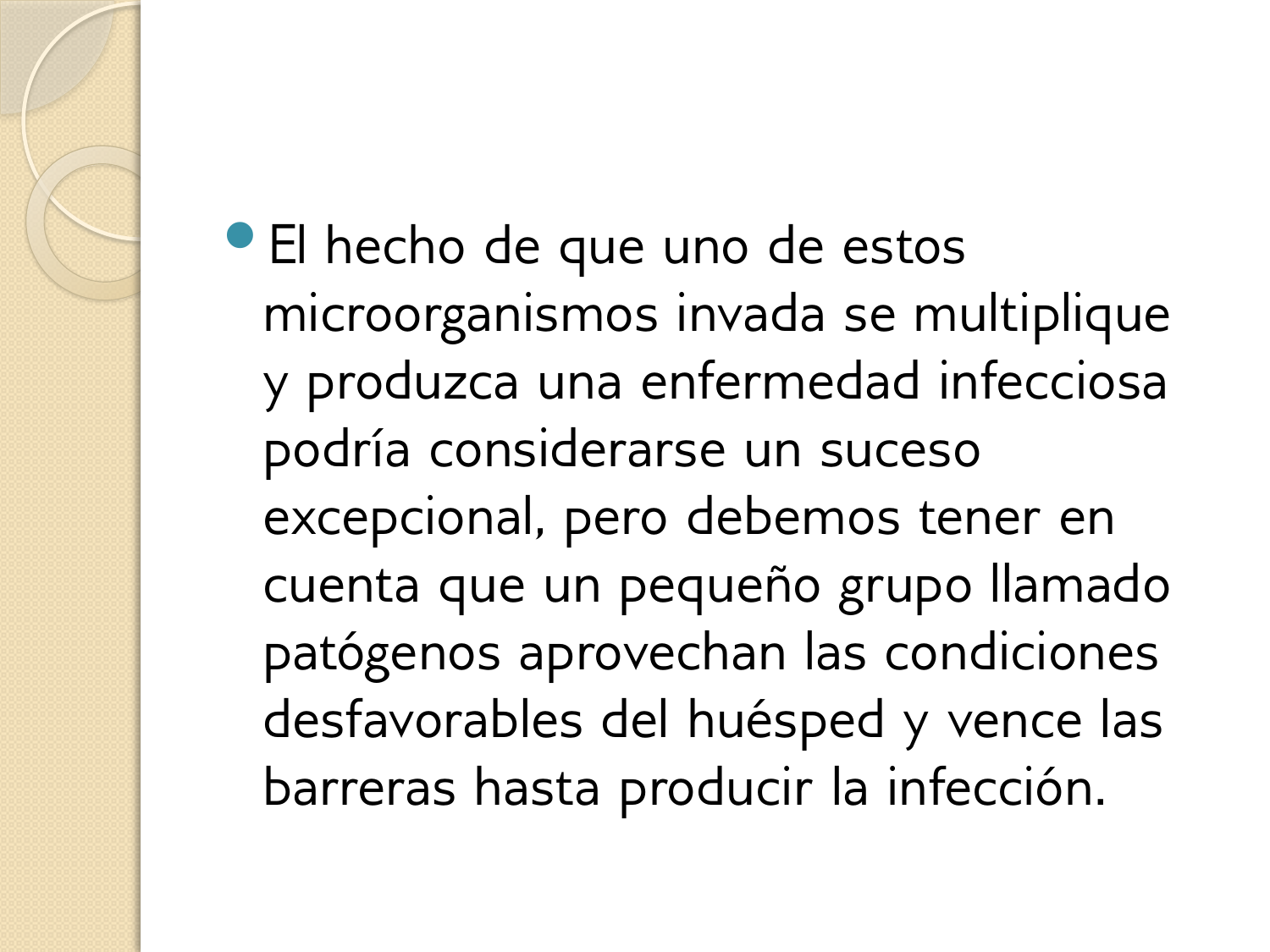

#
El hecho de que uno de estos microorganismos invada se multiplique  y produzca una enfermedad infecciosa podría considerarse un suceso excepcional, pero debemos tener en cuenta que un pequeño grupo llamado patógenos aprovechan las condiciones desfavorables del huésped y vence las barreras hasta producir la infección.